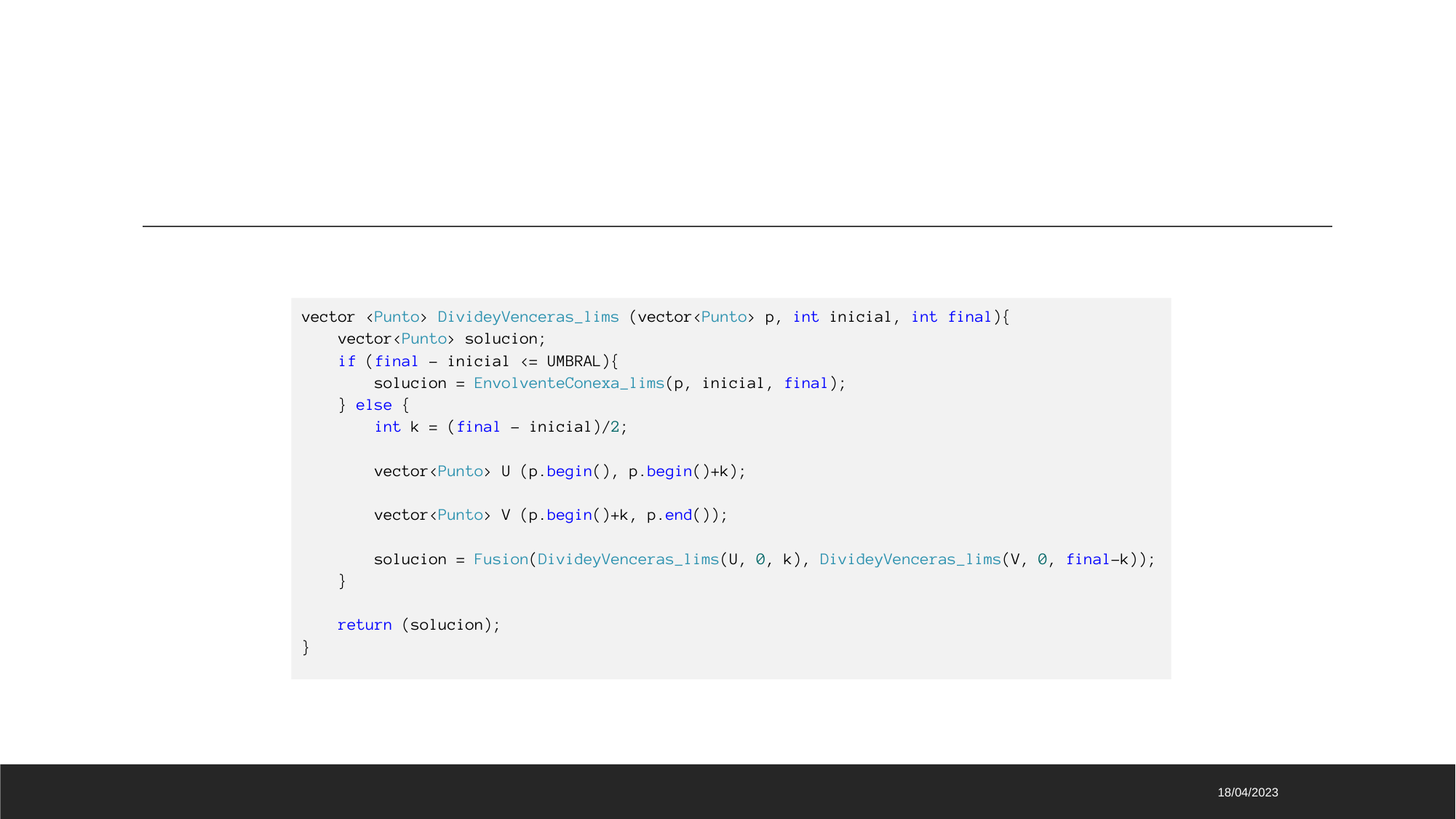

#
vector <Punto> DivideyVenceras_lims (vector<Punto> p, int inicial, int final){
    vector<Punto> solucion;
    if (final - inicial <= UMBRAL){
        solucion = EnvolventeConexa_lims(p, inicial, final);
    } else {
        int k = (final - inicial)/2;

        vector<Punto> U (p.begin(), p.begin()+k);

        vector<Punto> V (p.begin()+k, p.end());

        solucion = Fusion(DivideyVenceras_lims(U, 0, k), DivideyVenceras_lims(V, 0, final-k));
    }

    return (solucion);
}

18/04/2023